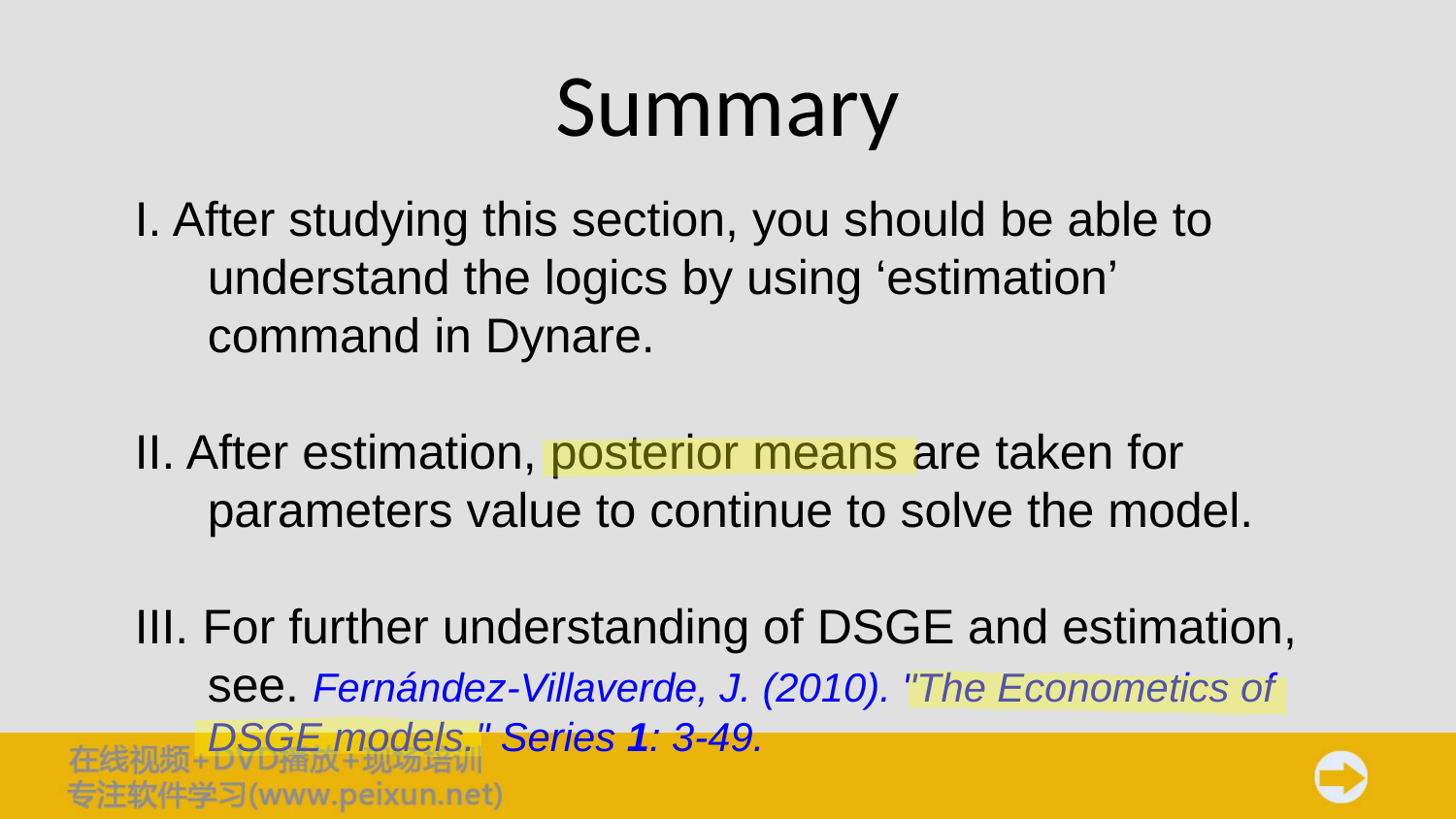

# Summary
I. After studying this section, you should be able to understand the logics by using ‘estimation’ command in Dynare.

II. After estimation, posterior means are taken for parameters value to continue to solve the model.

III. For further understanding of DSGE and estimation, see. Fernández-Villaverde, J. (2010). "The Econometics of DSGE models." Series 1: 3-49.